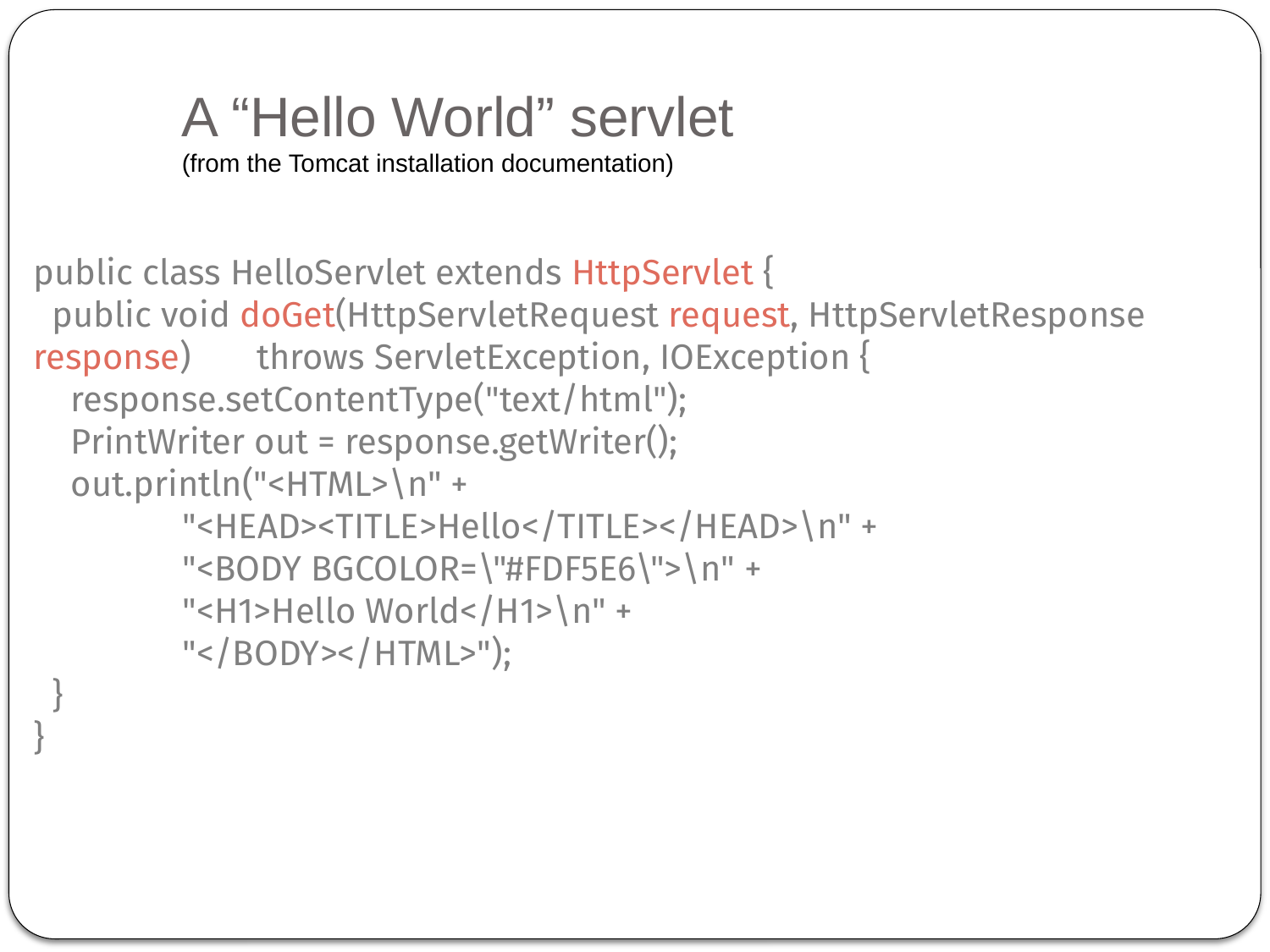

# A “Hello World” servlet (from the Tomcat installation documentation)
public class HelloServlet extends HttpServlet {
  public void doGet(HttpServletRequest request, HttpServletResponse response)       throws ServletException, IOException {
    response.setContentType("text/html");
    PrintWriter out = response.getWriter();
    out.println("<HTML>\n" +
                "<HEAD><TITLE>Hello</TITLE></HEAD>\n" +
                "<BODY BGCOLOR=\"#FDF5E6\">\n" +
                "<H1>Hello World</H1>\n" +
                "</BODY></HTML>");
  }
}